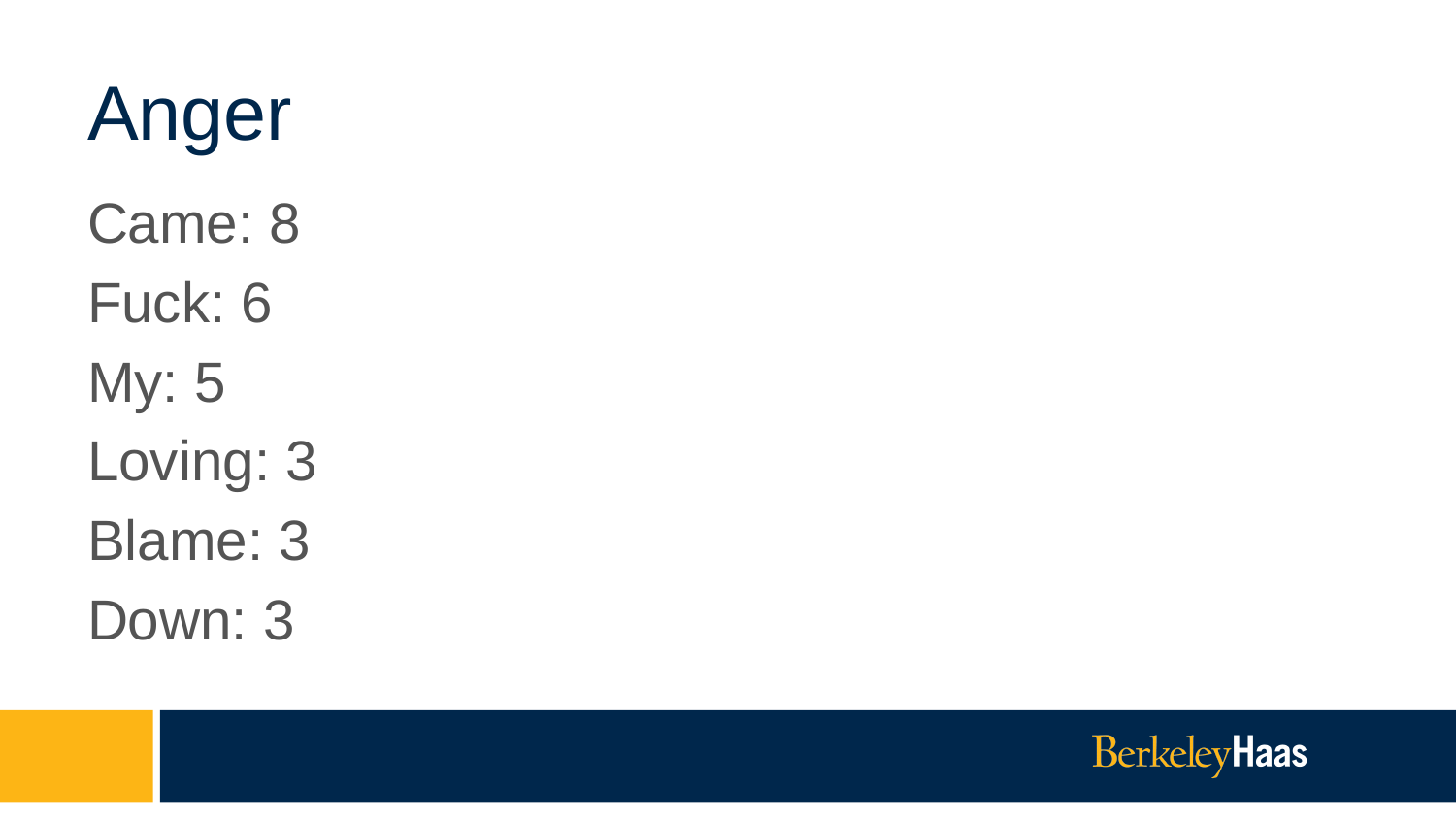

# Anger
Came: 8
Fuck: 6
My: 5
Loving: 3
Blame: 3
Down: 3